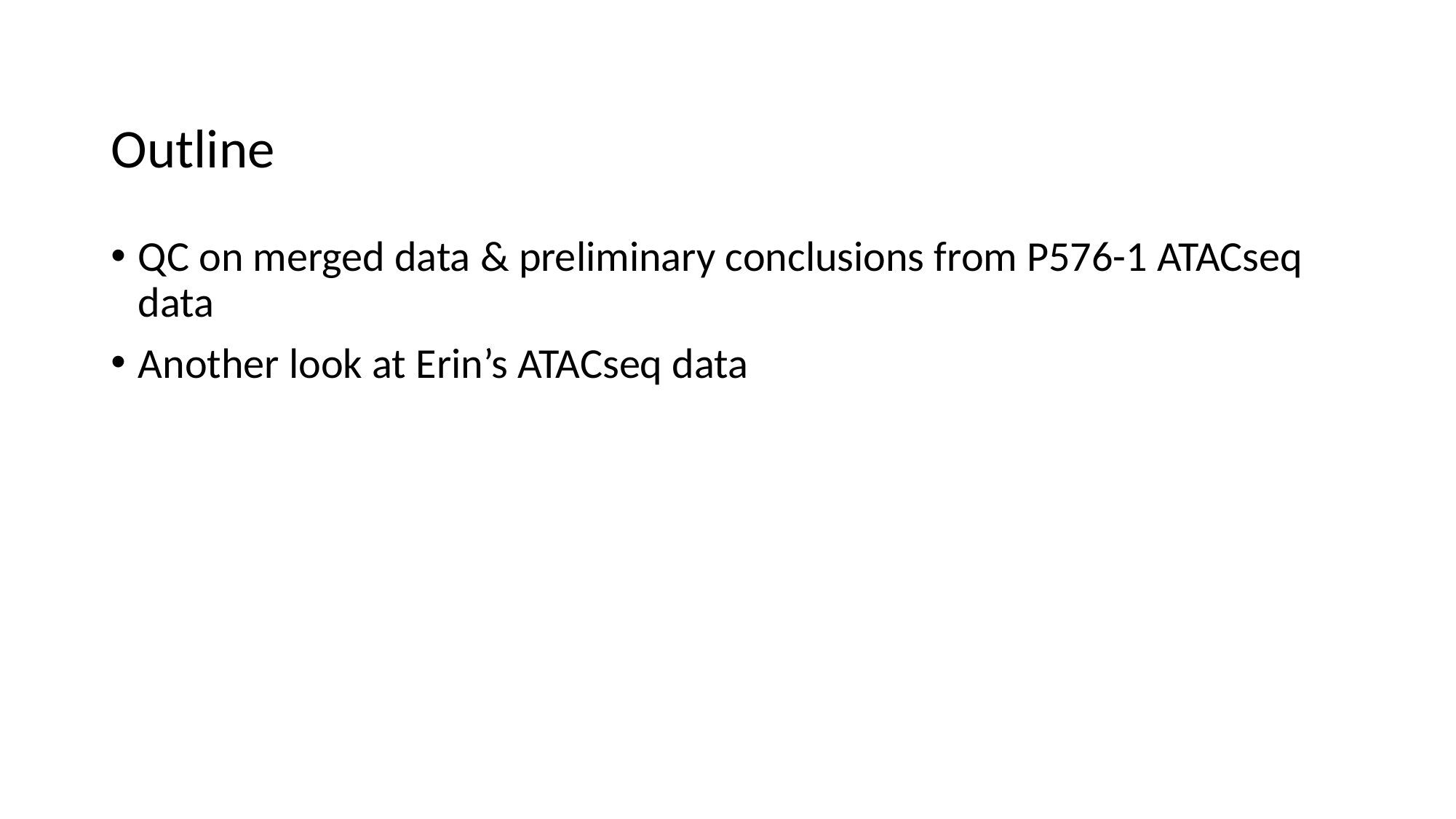

# Outline
QC on merged data & preliminary conclusions from P576-1 ATACseq data
Another look at Erin’s ATACseq data